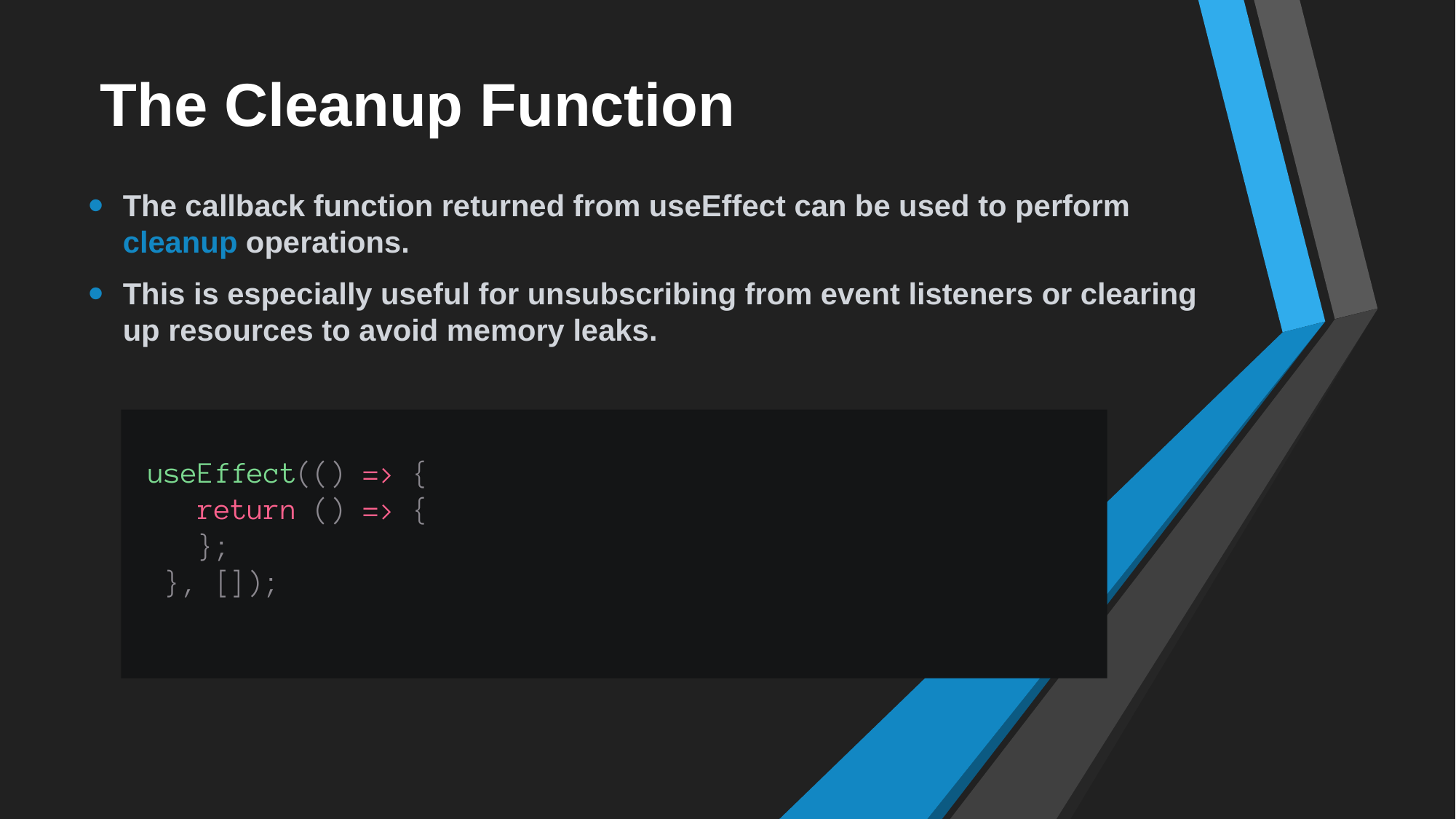

The Cleanup Function

The callback function returned from useEffect can be used to perform cleanup operations.
This is especially useful for unsubscribing from event listeners or clearing up resources to avoid memory leaks.
 useEffect(() => {
    return () => {
    };
  }, []);